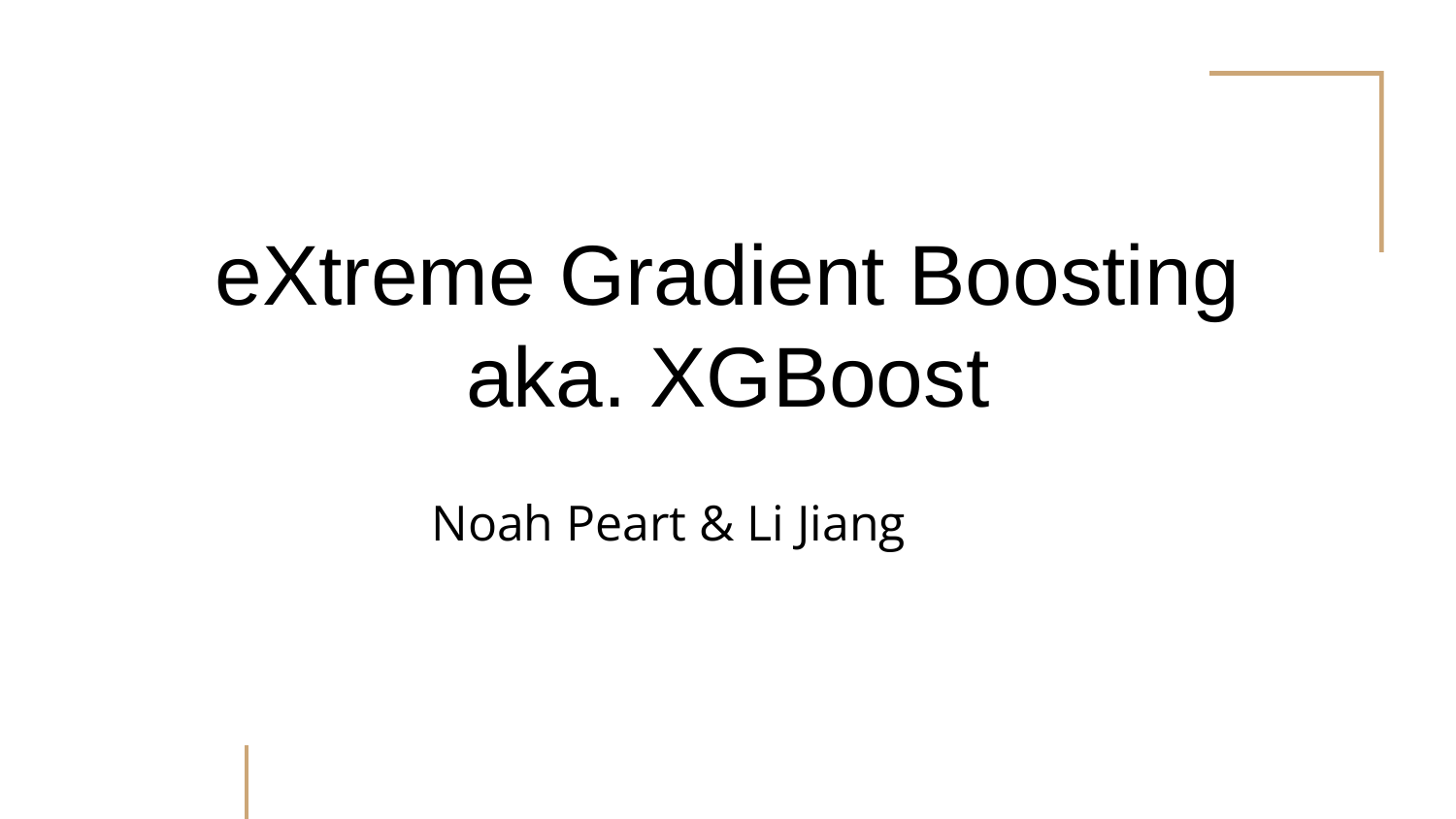

eXtreme Gradient Boosting
aka. XGBoost
Noah Peart & Li Jiang